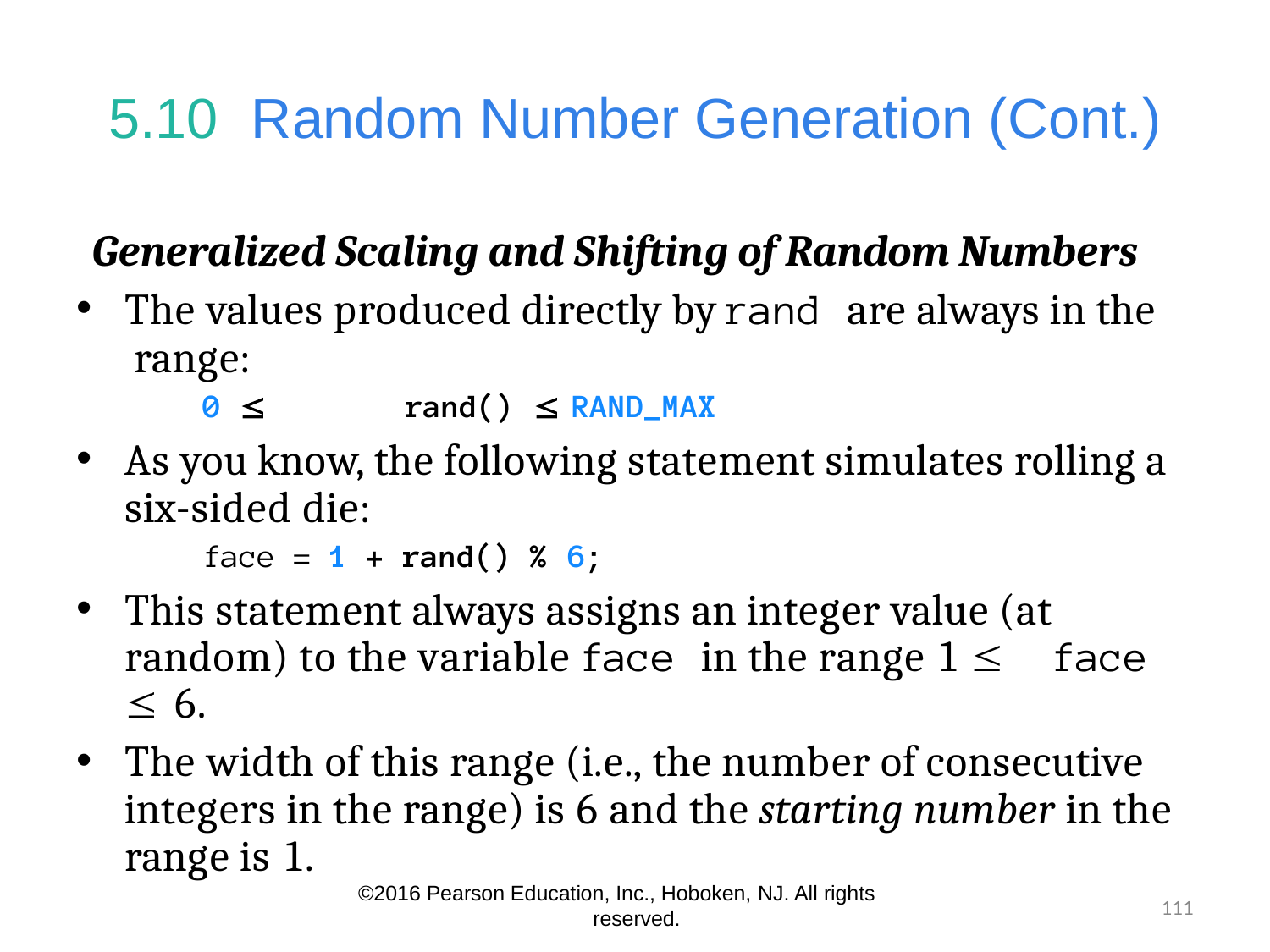

# 5.10	Random Number Generation (Cont.)
Generalized Scaling and Shifting of Random Numbers
The values produced directly by rand are always in the  range:
0 ≤	rand() ≤	RAND_MAX
As you know, the following statement simulates rolling a  six-sided die:
face = 1 + rand() % 6;
This statement always assigns an integer value (at  random) to the variable face in the range 1 ≤	face ≤	6.
The width of this range (i.e., the number of consecutive  integers in the range) is 6 and the starting number in the  range is 1.
©2016 Pearson Education, Inc., Hoboken, NJ. All rights  reserved.
111